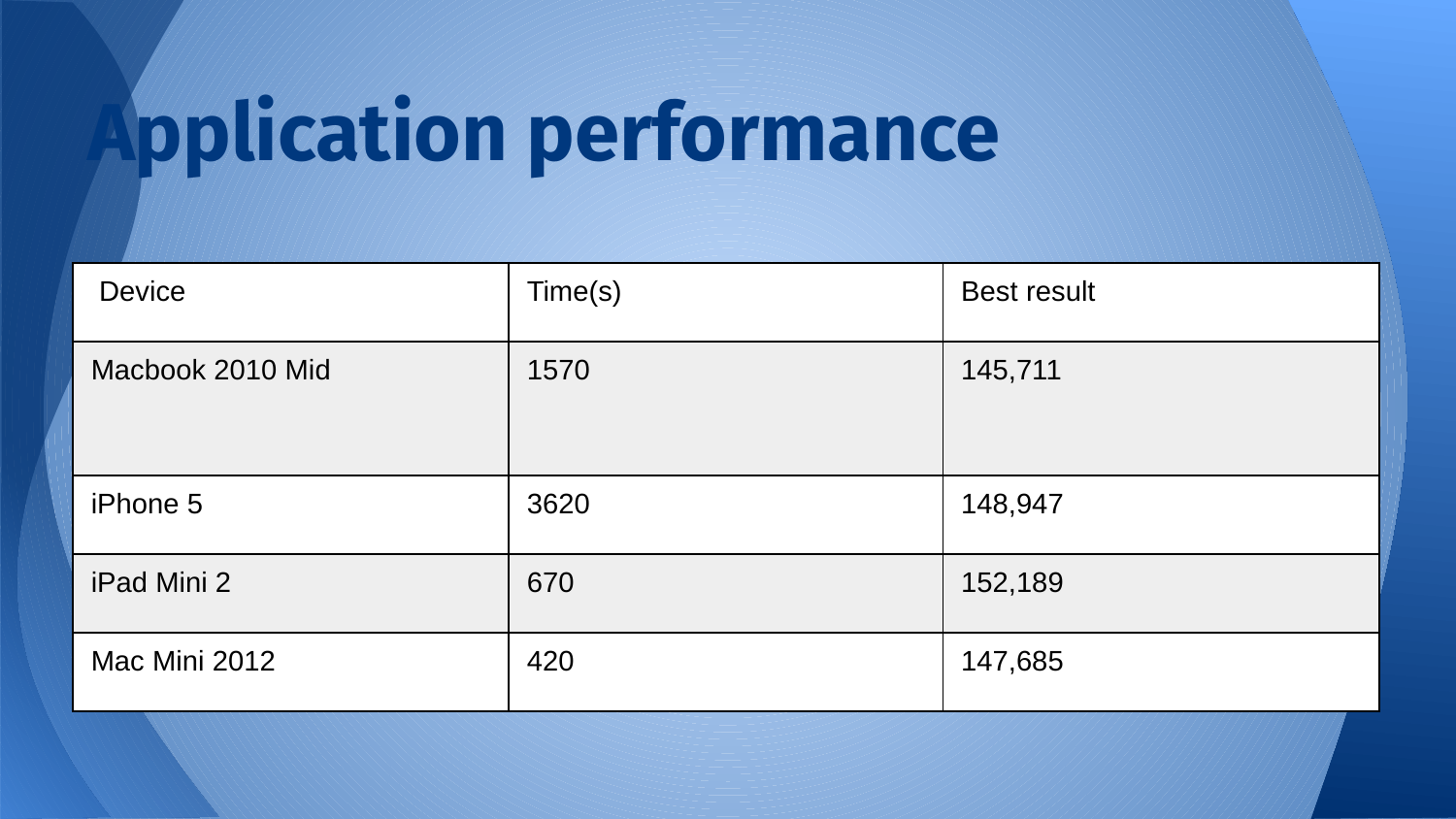

# Application performance
| Device | Time(s) | Best result |
| --- | --- | --- |
| Macbook 2010 Mid | 1570 | 145,711 |
| iPhone 5 | 3620 | 148,947 |
| iPad Mini 2 | 670 | 152,189 |
| Mac Mini 2012 | 420 | 147,685 |